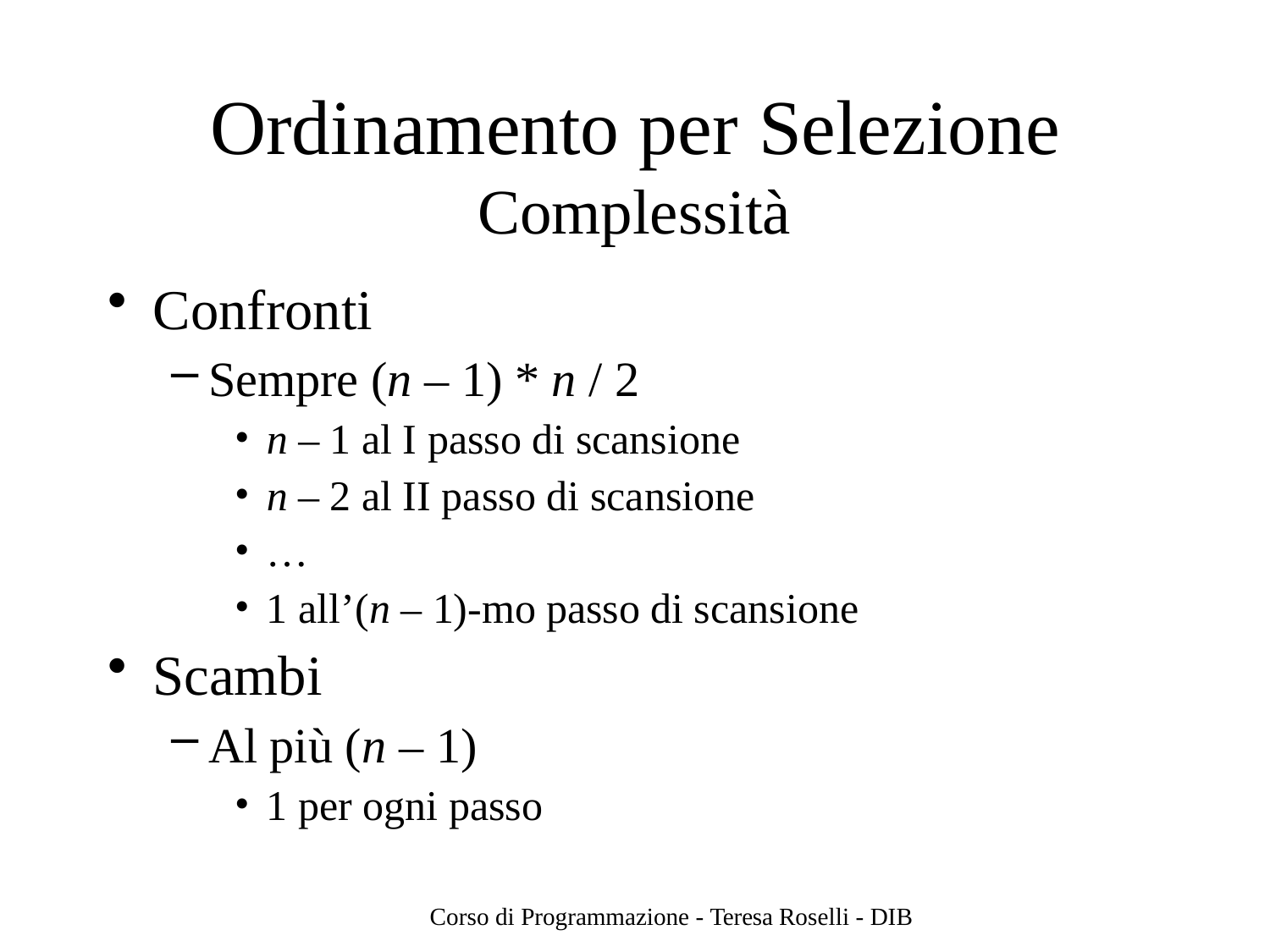

# Ordinamento per Selezione
Complessità
Confronti
Sempre (n – 1) * n / 2
n – 1 al I passo di scansione
n – 2 al II passo di scansione
…
1 all’(n – 1)-mo passo di scansione
Scambi
Al più (n – 1)
1 per ogni passo
Corso di Programmazione - Teresa Roselli - DIB